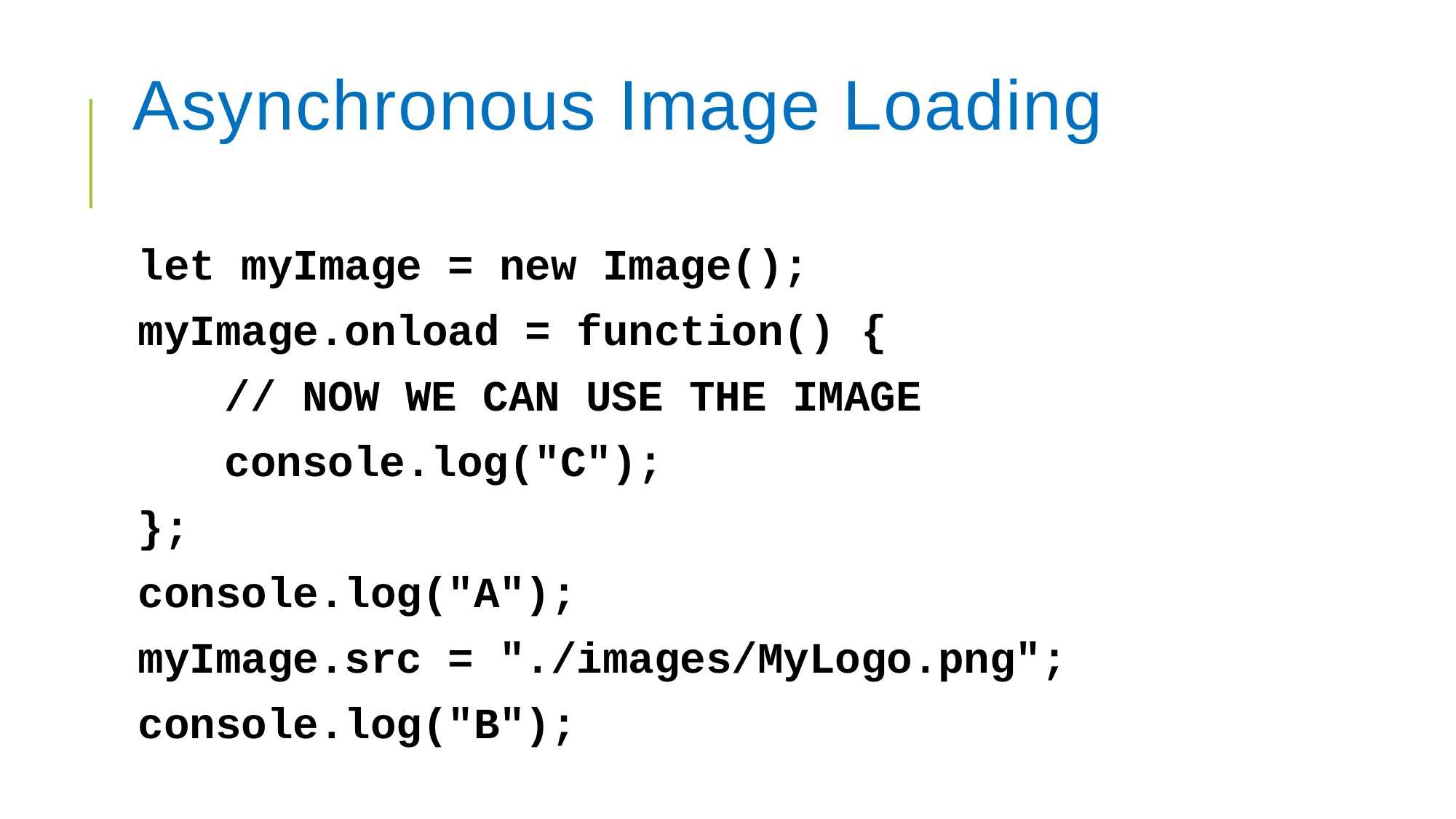

# Asynchronous Image Loading
let myImage = new Image();
myImage.onload = function() {
	// NOW WE CAN USE THE IMAGE
	console.log("C");
};
console.log("A");
myImage.src = "./images/MyLogo.png";
console.log("B");